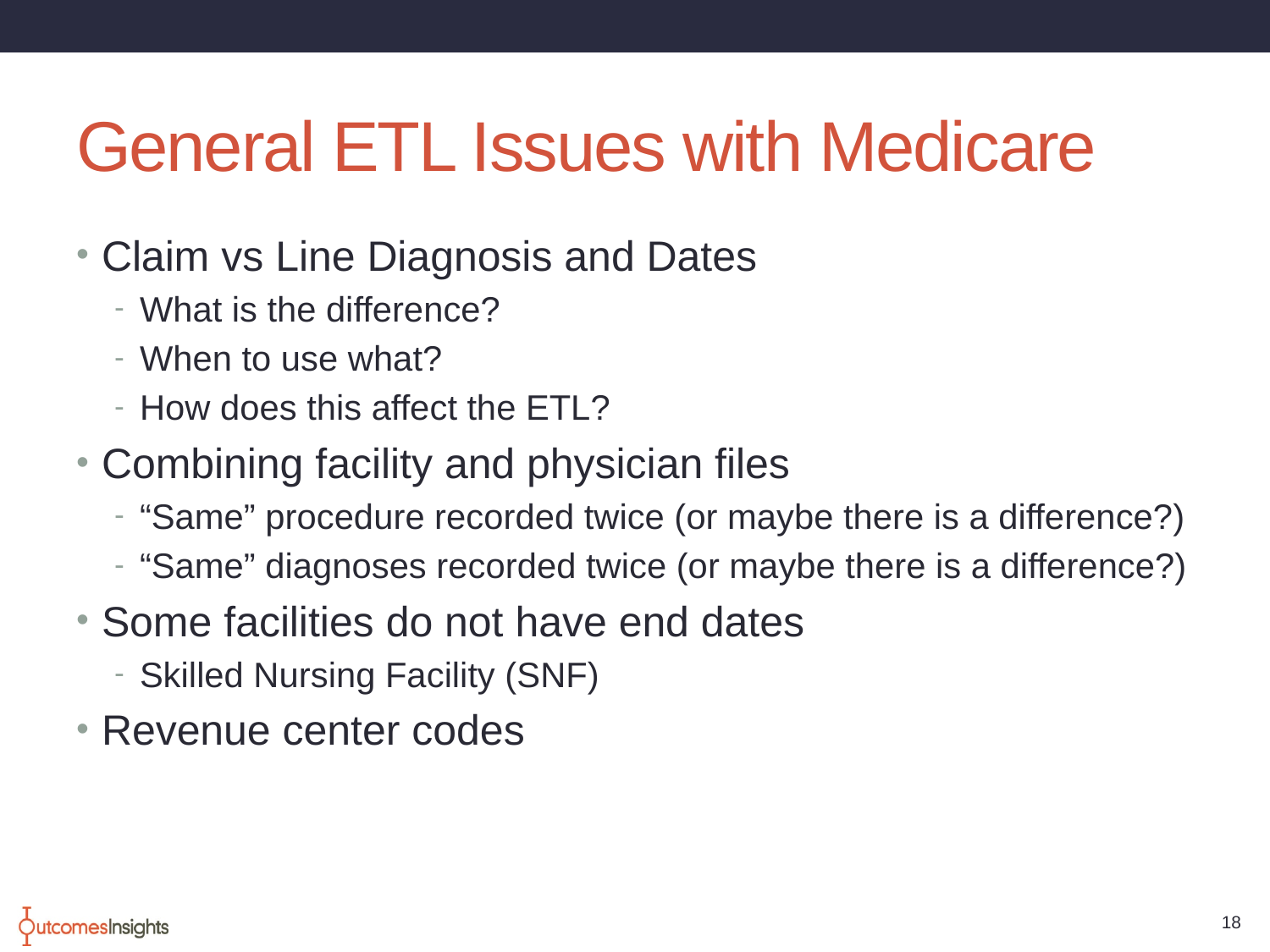

# General ETL Issues with Medicare
Claim vs Line Diagnosis and Dates
What is the difference?
When to use what?
How does this affect the ETL?
Combining facility and physician files
“Same” procedure recorded twice (or maybe there is a difference?)
“Same” diagnoses recorded twice (or maybe there is a difference?)
Some facilities do not have end dates
Skilled Nursing Facility (SNF)
Revenue center codes